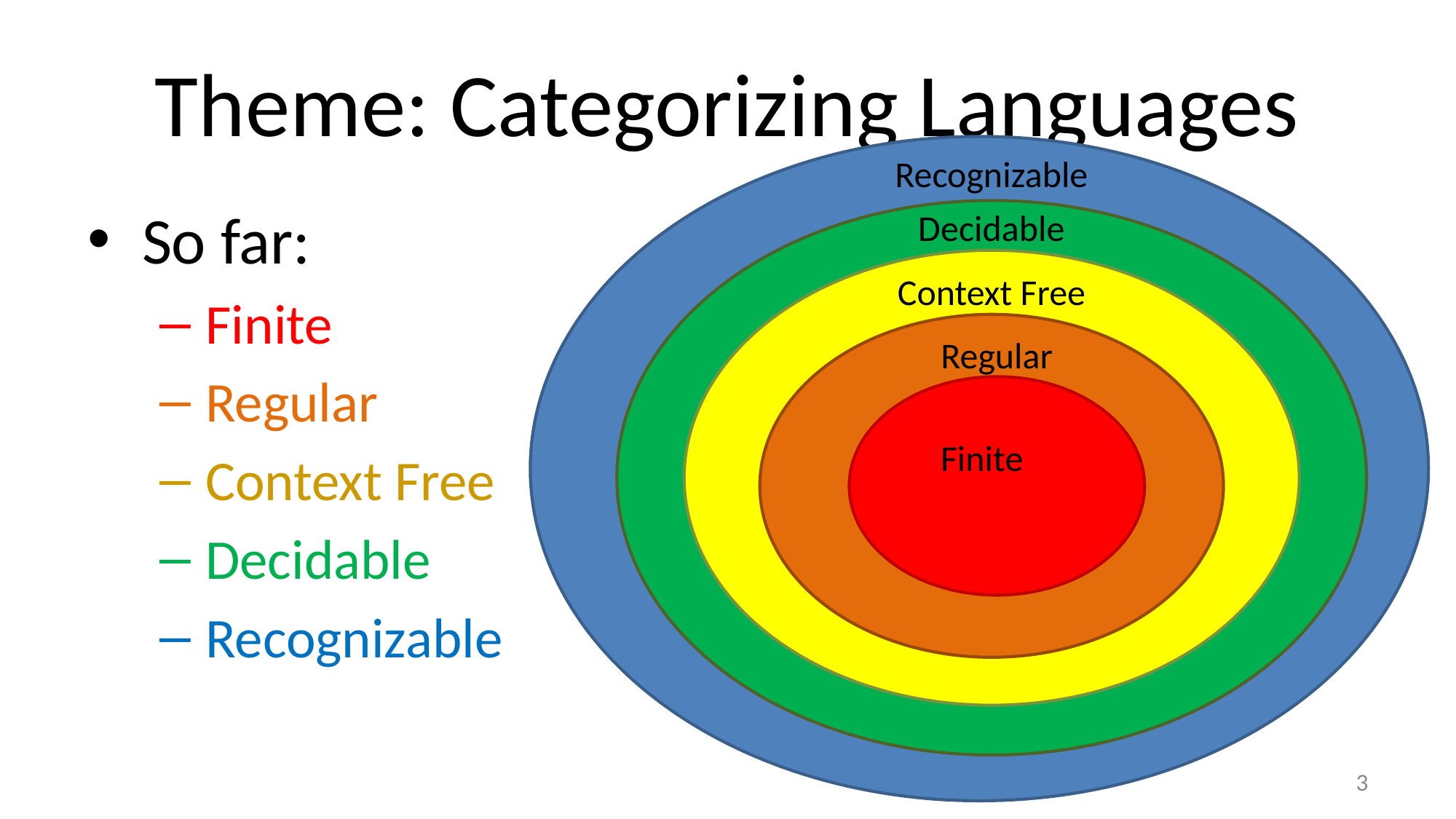

# Theme: Categorizing Languages

Recognizable
Decidable

Context Free

Regular

Finite
So far:
Finite
Regular
Context Free
Decidable
Recognizable
3